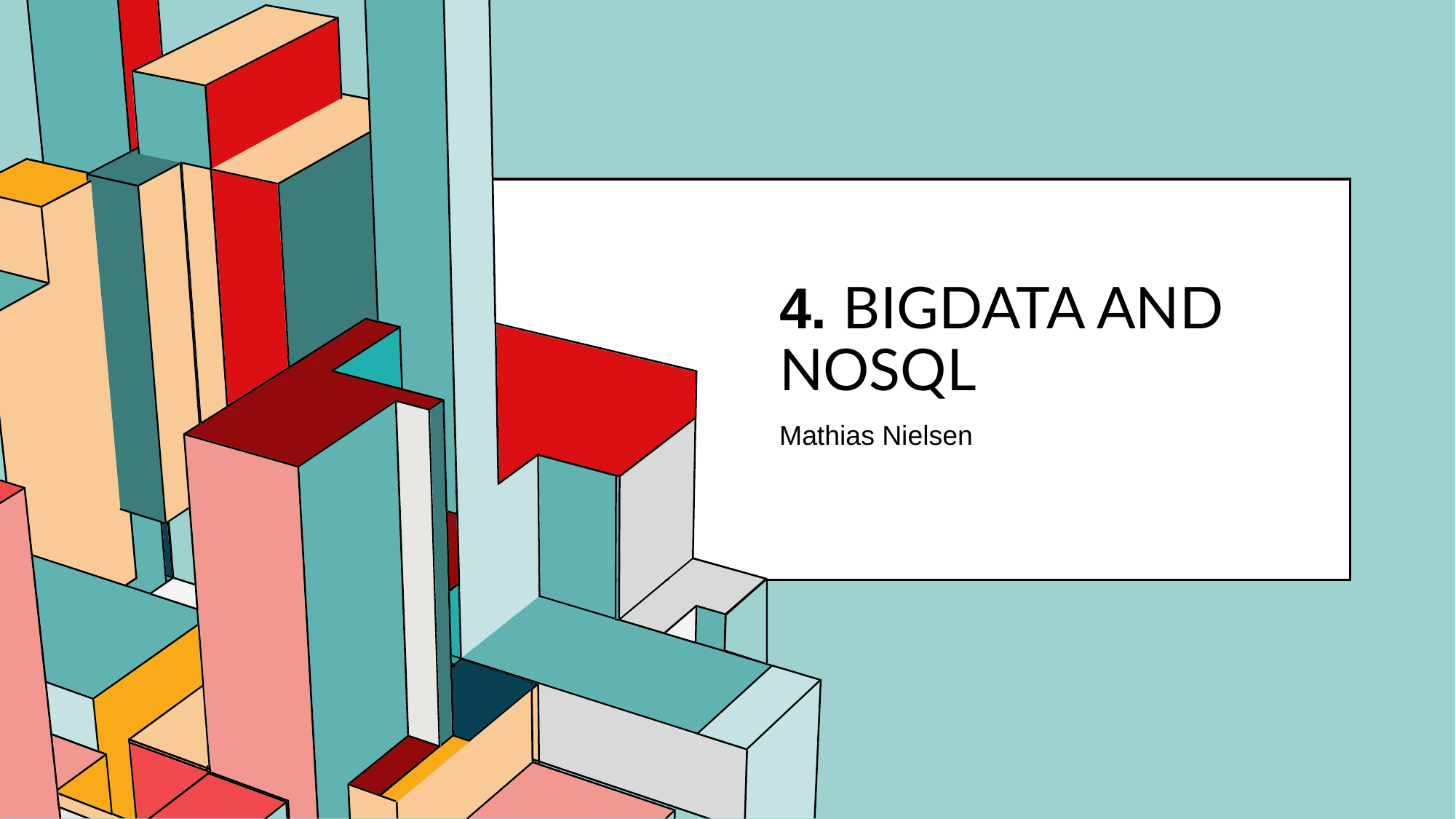

# 4. BigData and NoSQL
Mathias Nielsen